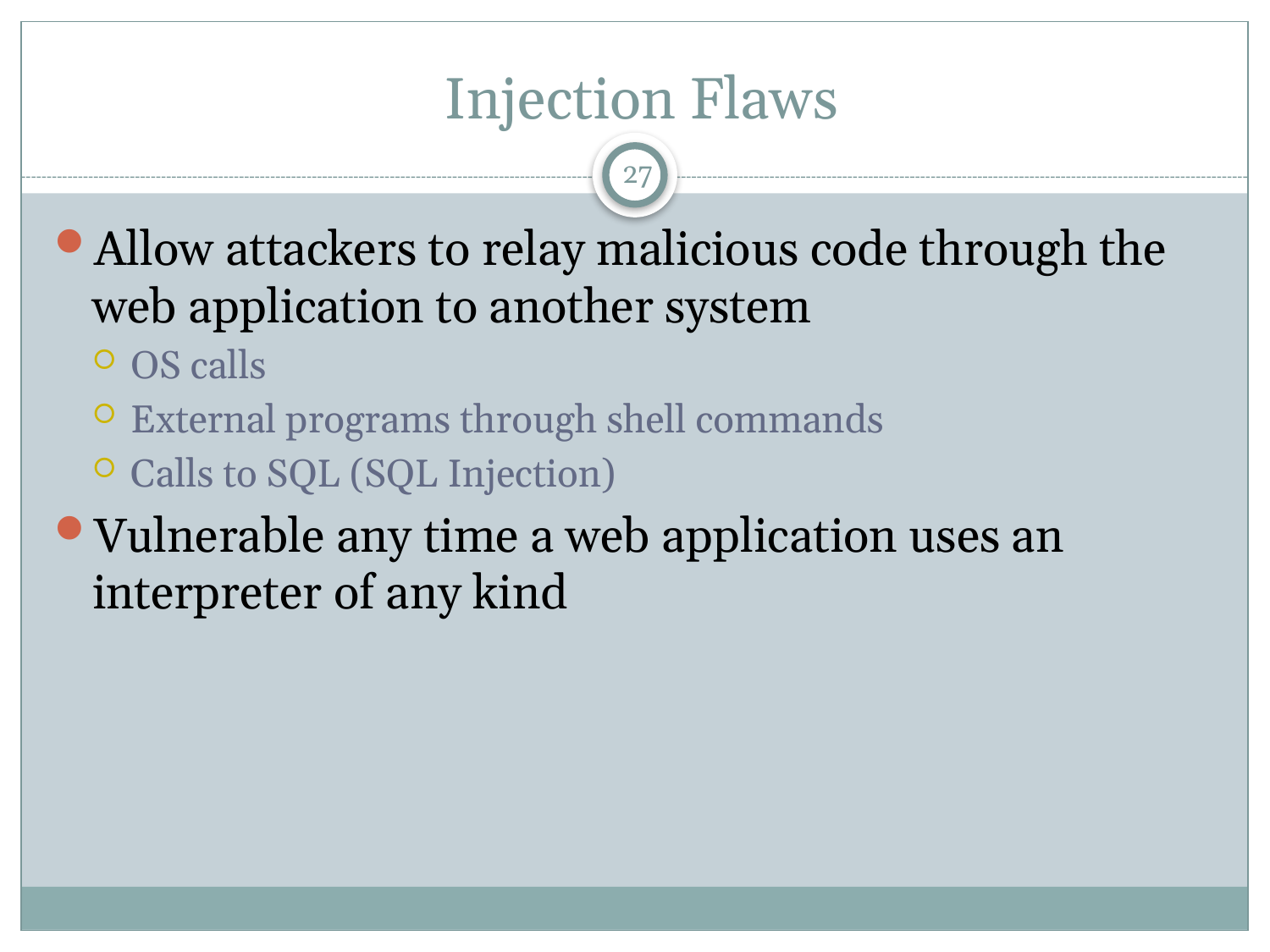

# Injection Flaws
27
Allow attackers to relay malicious code through the web application to another system
OS calls
External programs through shell commands
Calls to SQL (SQL Injection)
Vulnerable any time a web application uses an interpreter of any kind